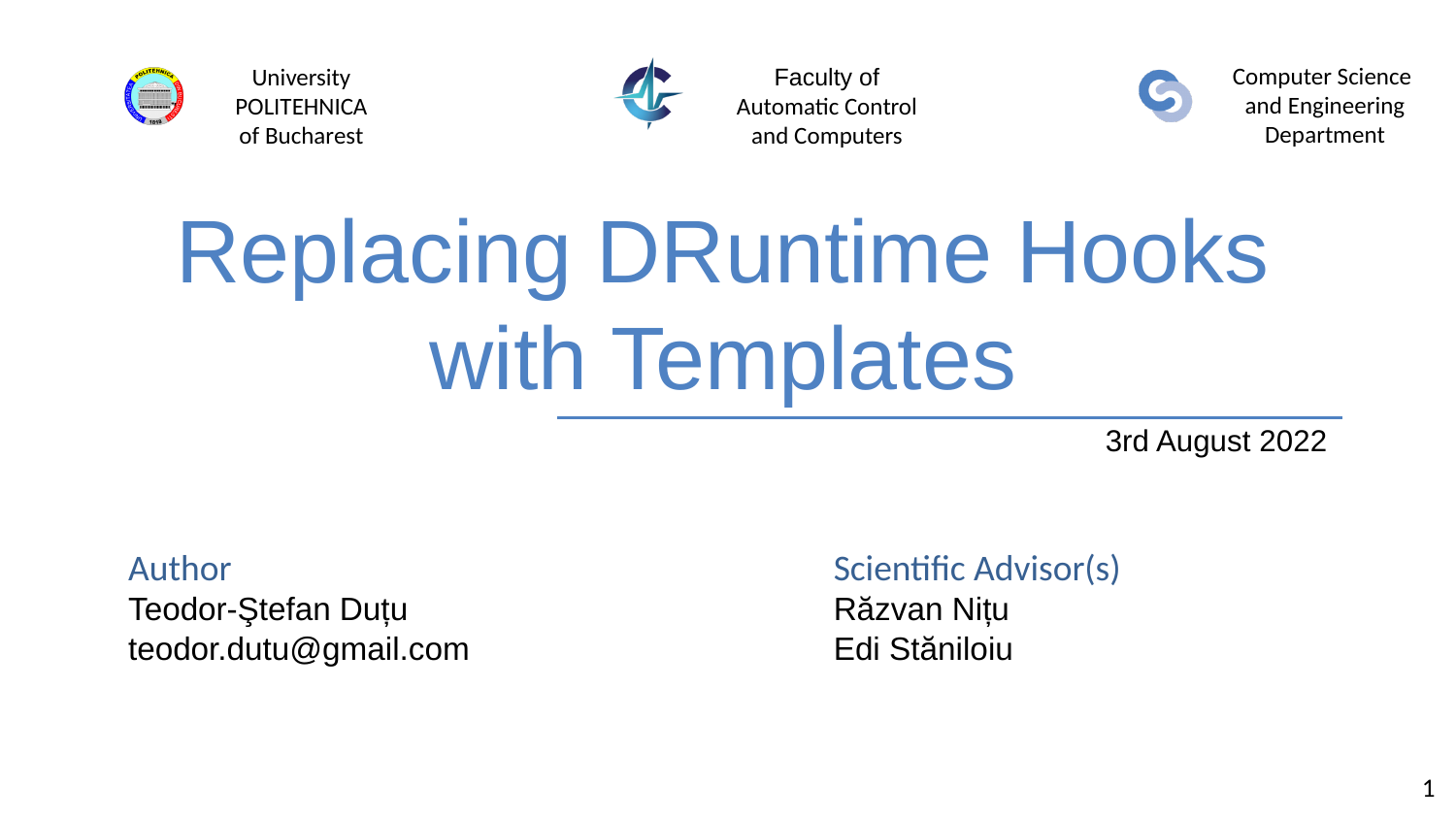

# Replacing DRuntime Hooks with Templates
3rd August 2022
Teodor-Ştefan Duțu
teodor.dutu@gmail.com

Răzvan Nițu
Edi Stăniloiu
1